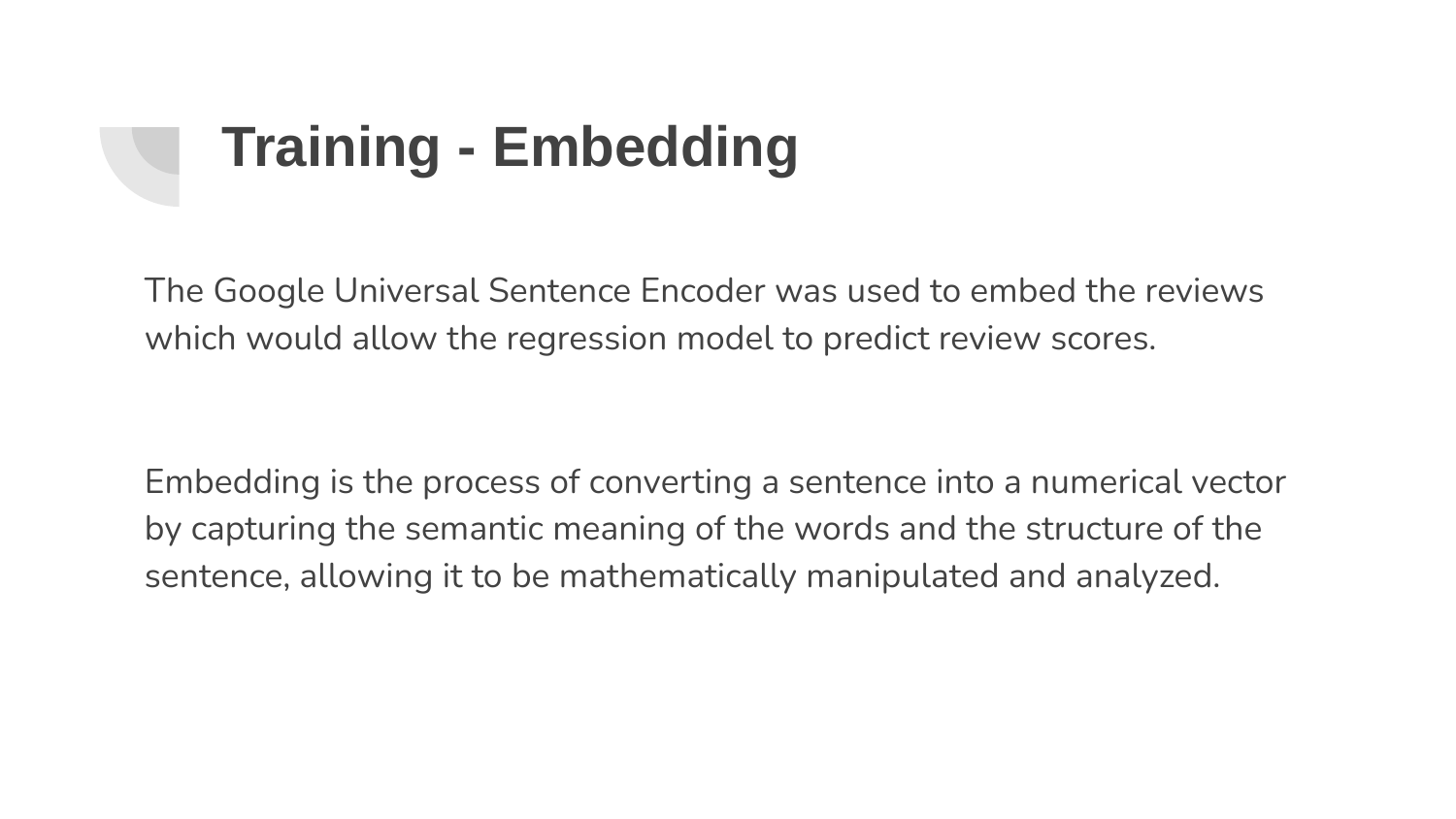

# Training - Embedding

The Google Universal Sentence Encoder was used to embed the reviews which would allow the regression model to predict review scores.

Embedding is the process of converting a sentence into a numerical vector by capturing the semantic meaning of the words and the structure of the sentence, allowing it to be mathematically manipulated and analyzed.